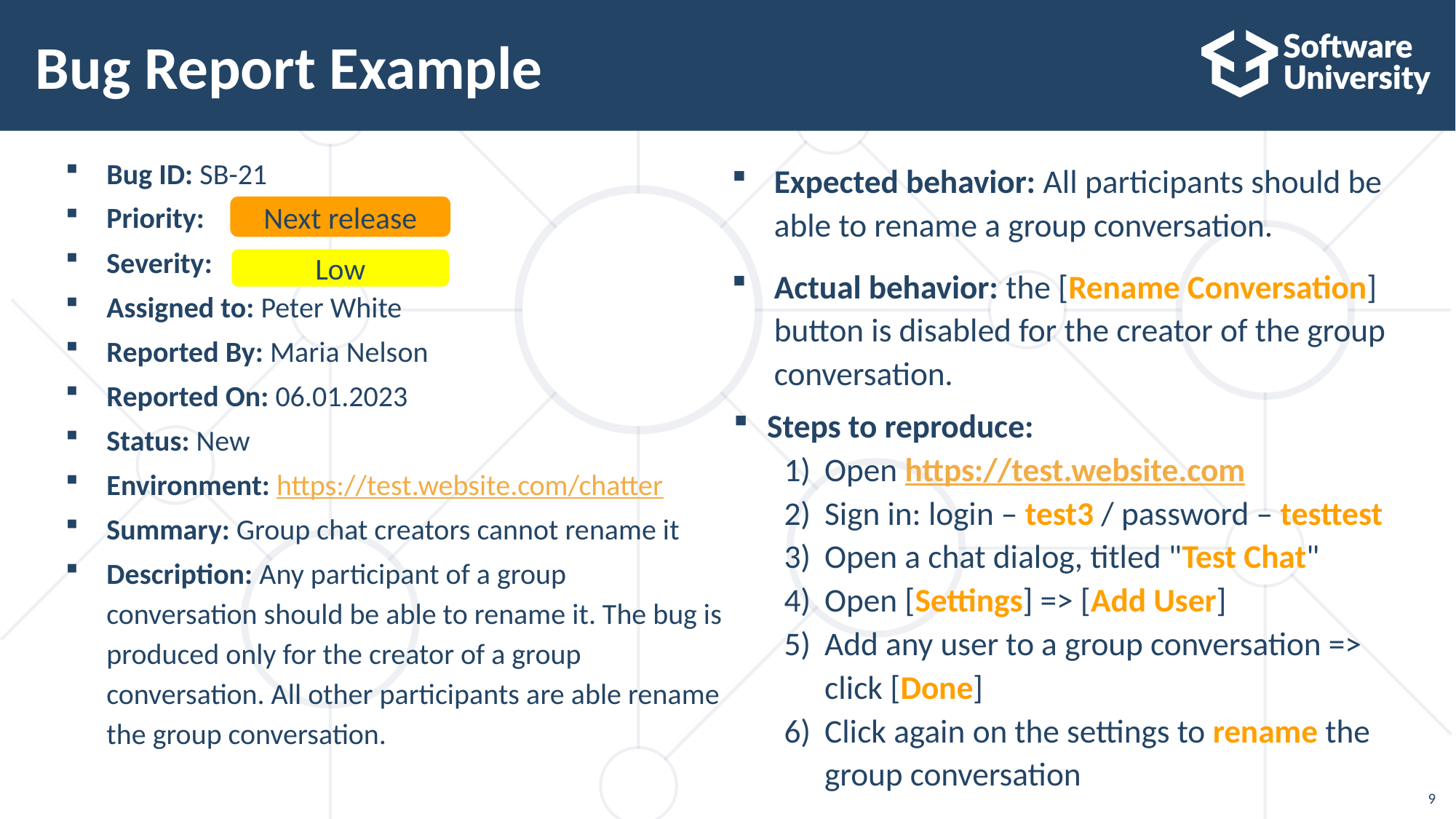

# Bug Report Example
Bug ID: SB-21
Priority:
Severity:
Assigned to: Peter White
Reported By: Maria Nelson
Reported On: 06.01.2023
Status: New
Environment: https://test.website.com/chatter
Summary: Group chat creators cannot rename it
Description: Any participant of a group conversation should be able to rename it. The bug is produced only for the creator of a group conversation. All other participants are able rename the group conversation.
Expected behavior: All participants should be able to rename a group conversation.
Actual behavior: the [Rename Conversation] button is disabled for the creator of the group conversation.
Steps to reproduce:
Open https://test.website.com
Sign in: login – test3 / password – testtest
Open a chat dialog, titled "Test Chat"
Open [Settings] => [Add User]
Add any user to a group conversation => click [Done]
Click again on the settings to rename the group conversation
Next release
Low
9